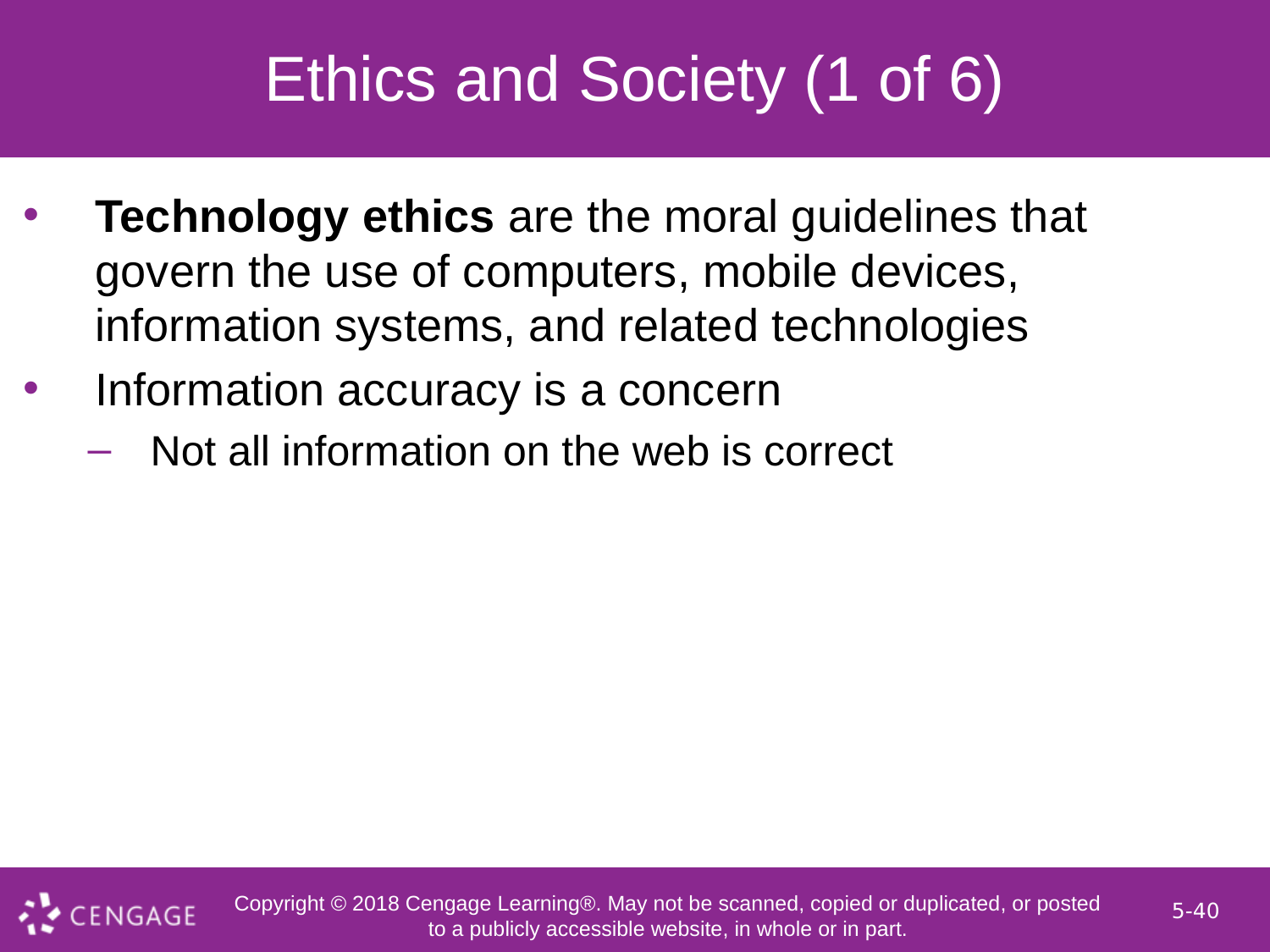

# Ethics and Society (1 of 6)
Technology ethics are the moral guidelines that govern the use of computers, mobile devices, information systems, and related technologies
Information accuracy is a concern
Not all information on the web is correct